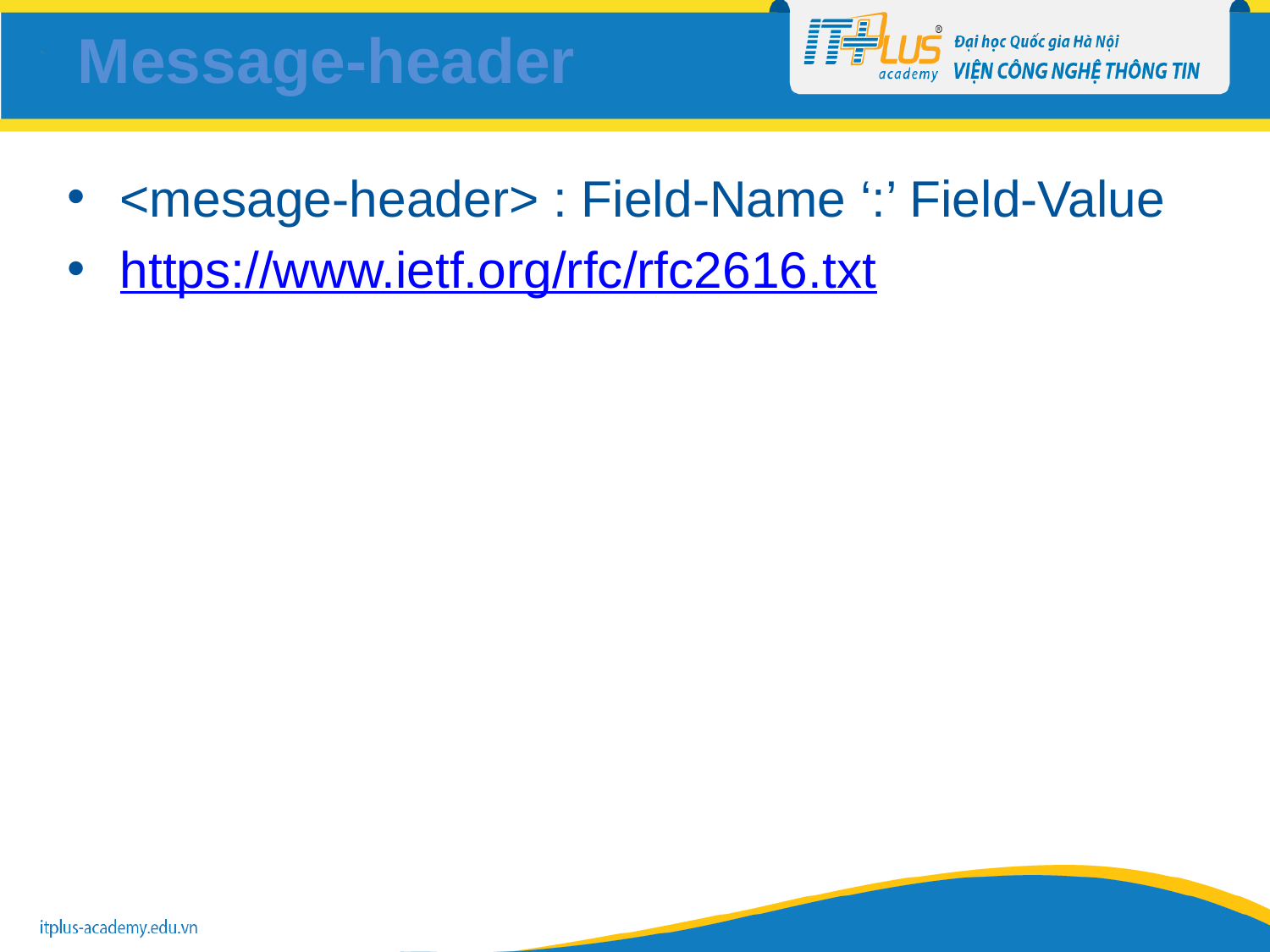

# Message-header
<mesage-header> : Field-Name ‘:’ Field-Value
https://www.ietf.org/rfc/rfc2616.txt